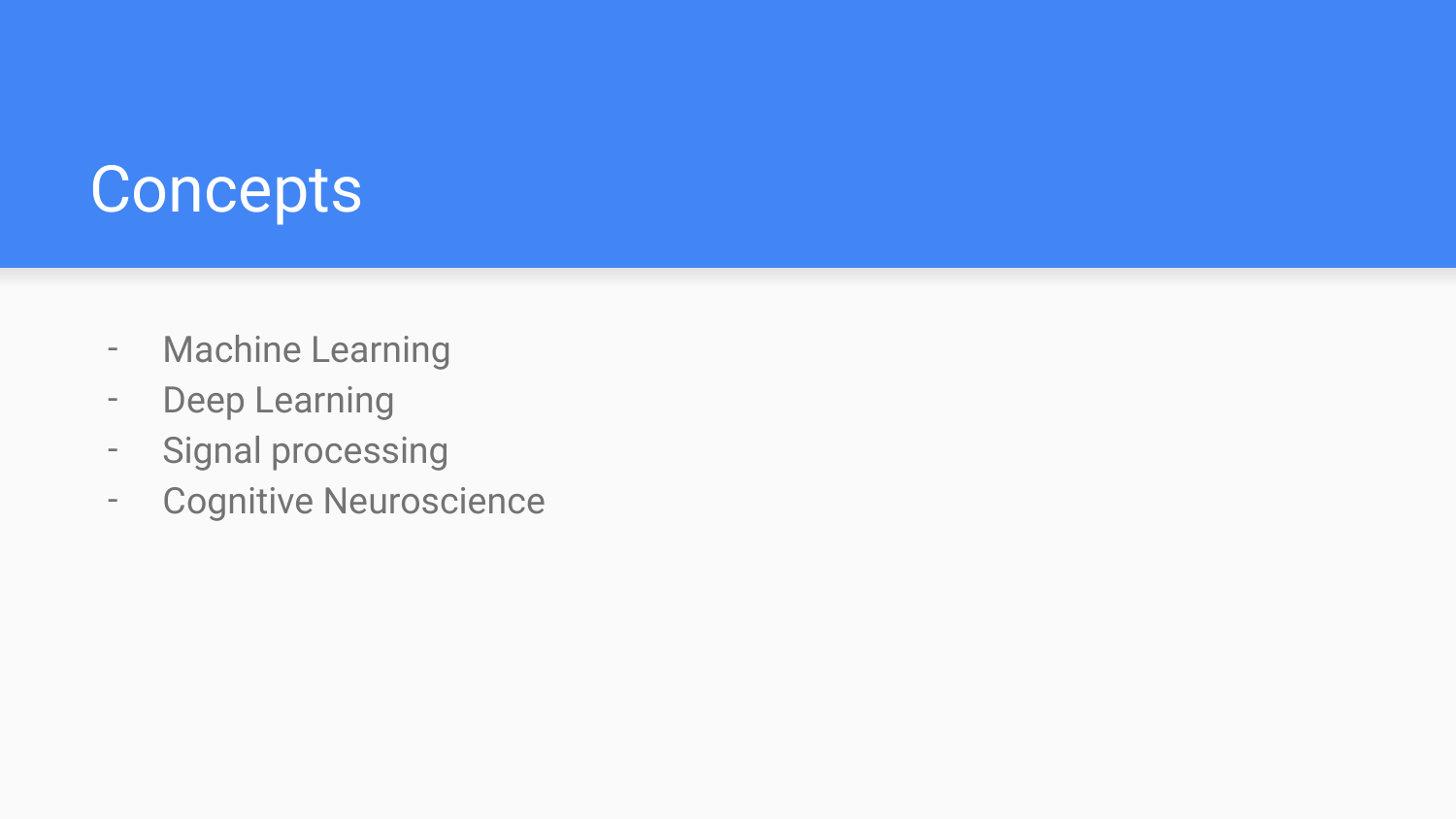

# Concepts
Machine Learning
Deep Learning
Signal processing
Cognitive Neuroscience